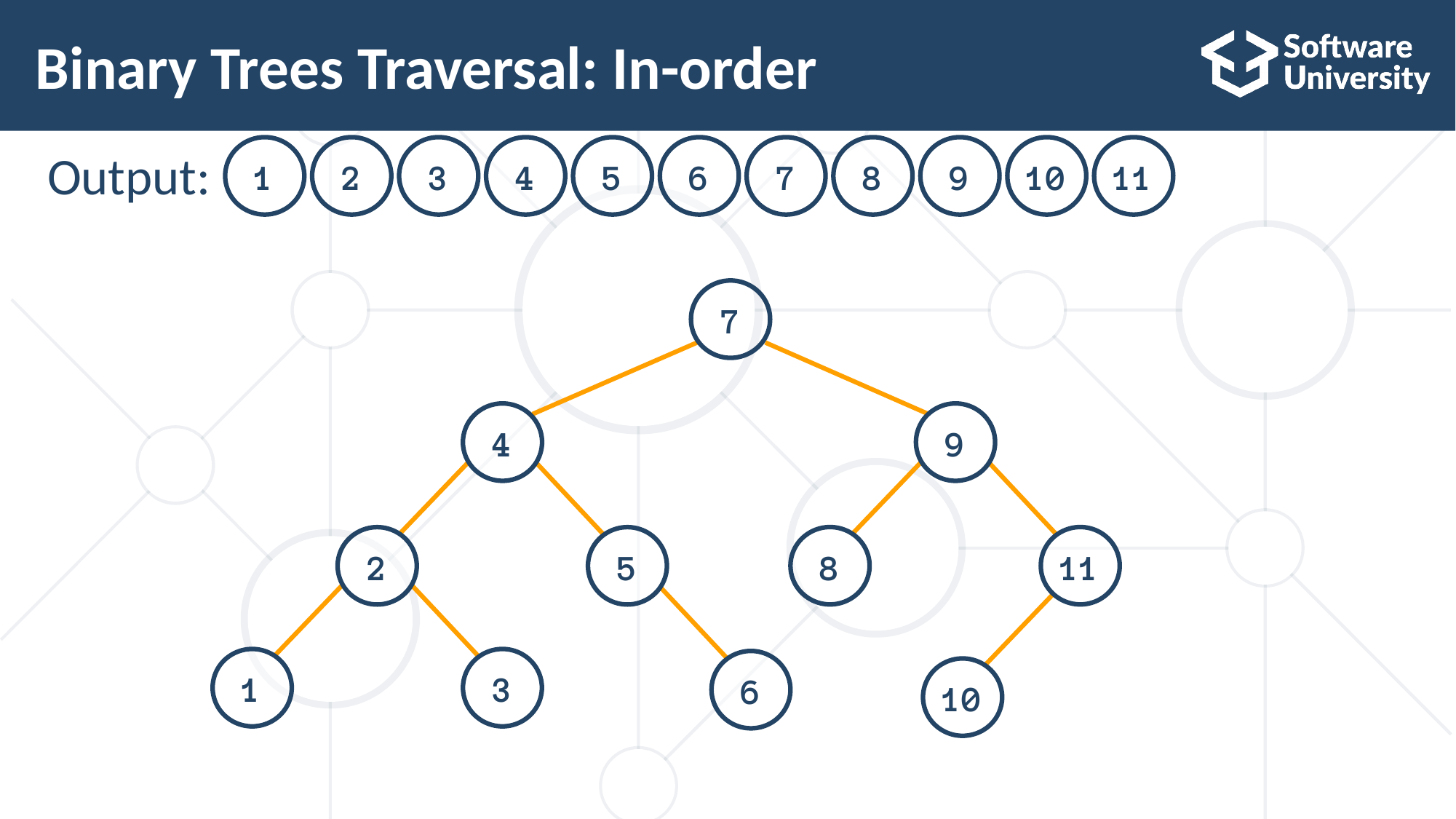

# Binary Trees Traversal: In-order
 Output:
1
2
3
4
5
6
7
8
9
10
11
7

4
9

8
11
2
5

1
3
6
10